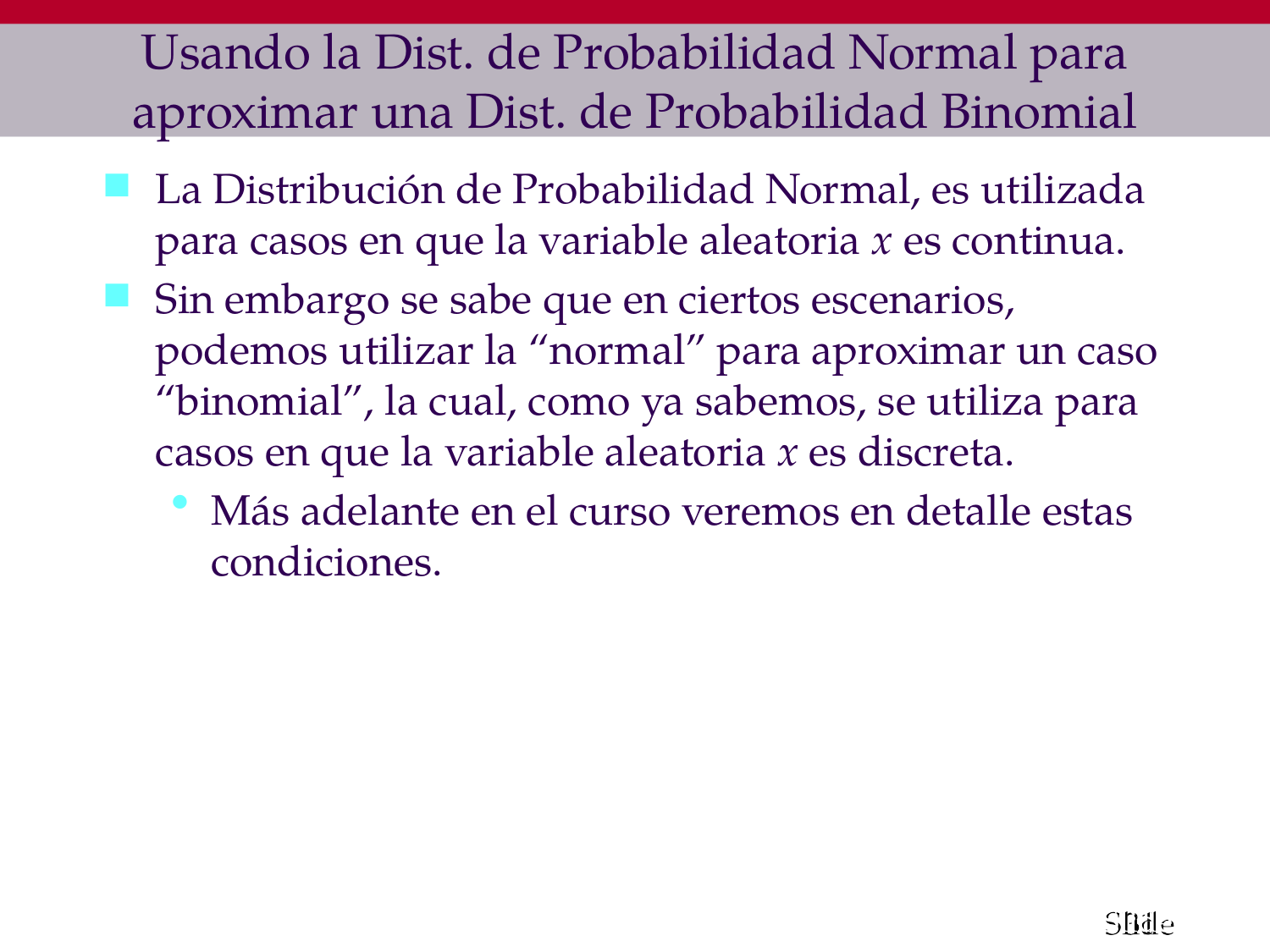

# Usando la Dist. de Probabilidad Normal para aproximar una Dist. de Probabilidad Binomial
La Distribución de Probabilidad Normal, es utilizada para casos en que la variable aleatoria x es continua.
Sin embargo se sabe que en ciertos escenarios, podemos utilizar la “normal” para aproximar un caso “binomial”, la cual, como ya sabemos, se utiliza para casos en que la variable aleatoria x es discreta.
Más adelante en el curso veremos en detalle estas condiciones.